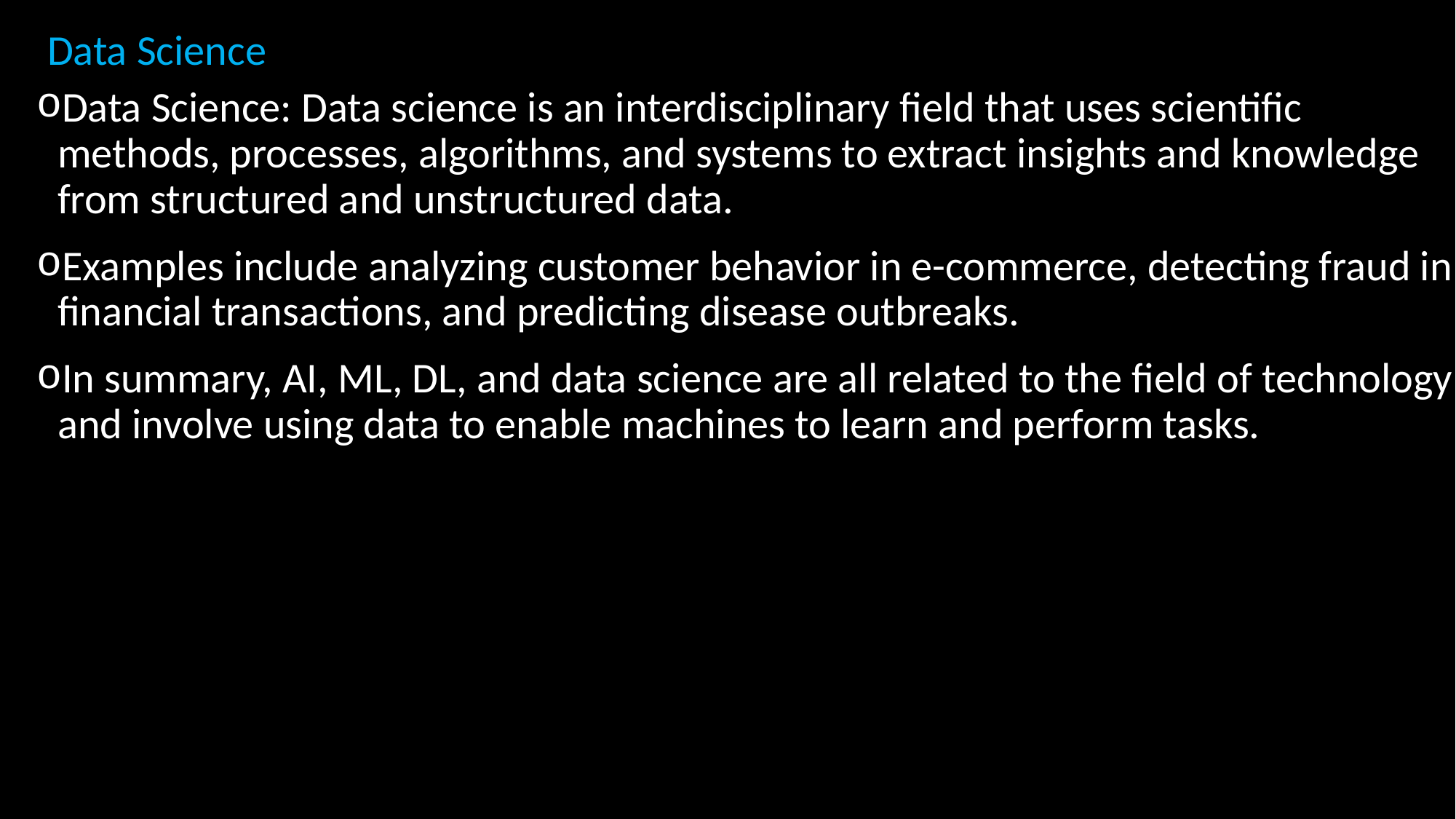

Data Science
Data Science: Data science is an interdisciplinary field that uses scientific methods, processes, algorithms, and systems to extract insights and knowledge from structured and unstructured data.
Examples include analyzing customer behavior in e-commerce, detecting fraud in financial transactions, and predicting disease outbreaks.
In summary, AI, ML, DL, and data science are all related to the field of technology and involve using data to enable machines to learn and perform tasks.